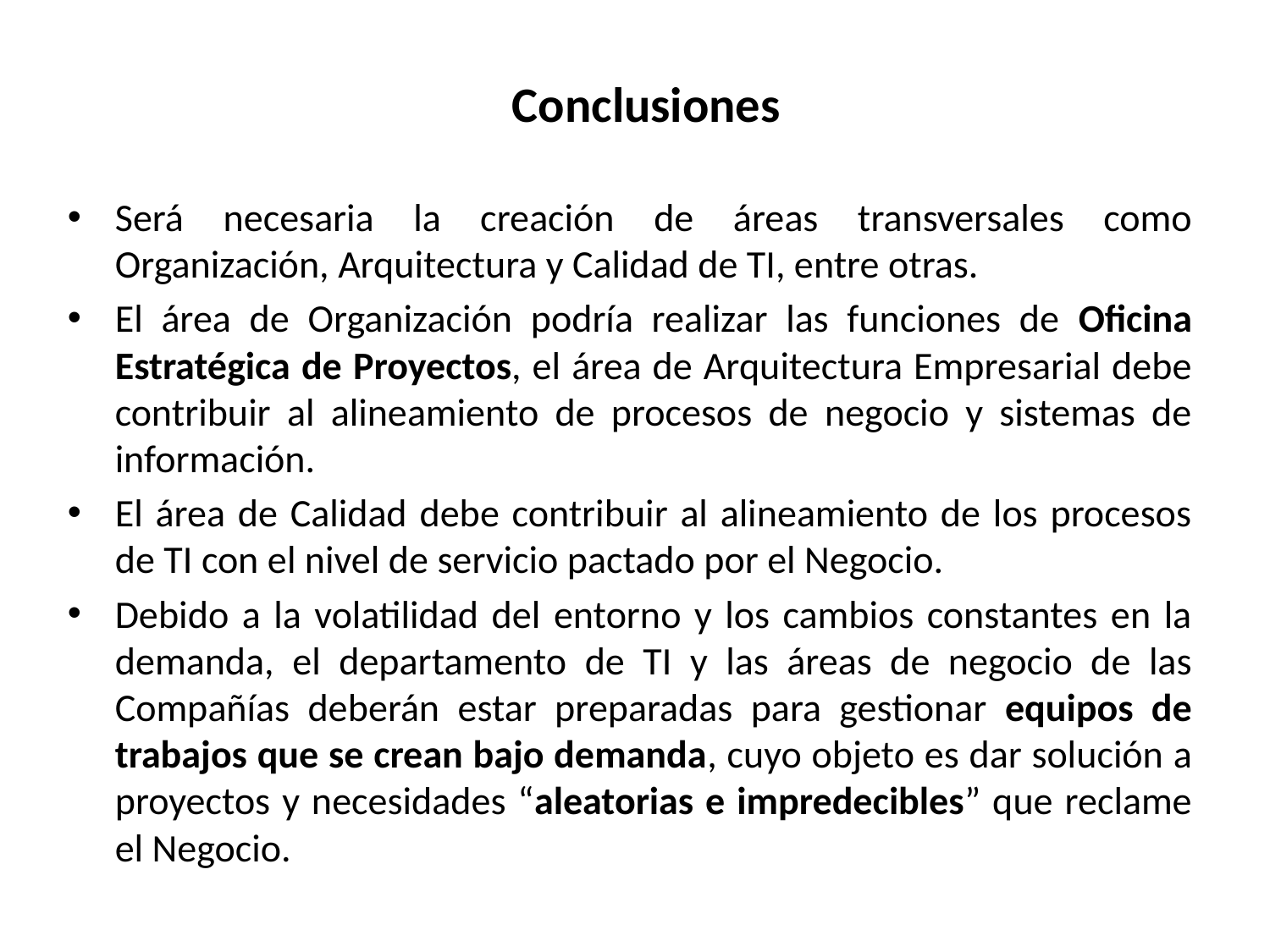

# Conclusiones
Será necesaria la creación de áreas transversales como Organización, Arquitectura y Calidad de TI, entre otras.
El área de Organización podría realizar las funciones de Oficina Estratégica de Proyectos, el área de Arquitectura Empresarial debe contribuir al alineamiento de procesos de negocio y sistemas de información.
El área de Calidad debe contribuir al alineamiento de los procesos de TI con el nivel de servicio pactado por el Negocio.
Debido a la volatilidad del entorno y los cambios constantes en la demanda, el departamento de TI y las áreas de negocio de las Compañías deberán estar preparadas para gestionar equipos de trabajos que se crean bajo demanda, cuyo objeto es dar solución a proyectos y necesidades “aleatorias e impredecibles” que reclame el Negocio.